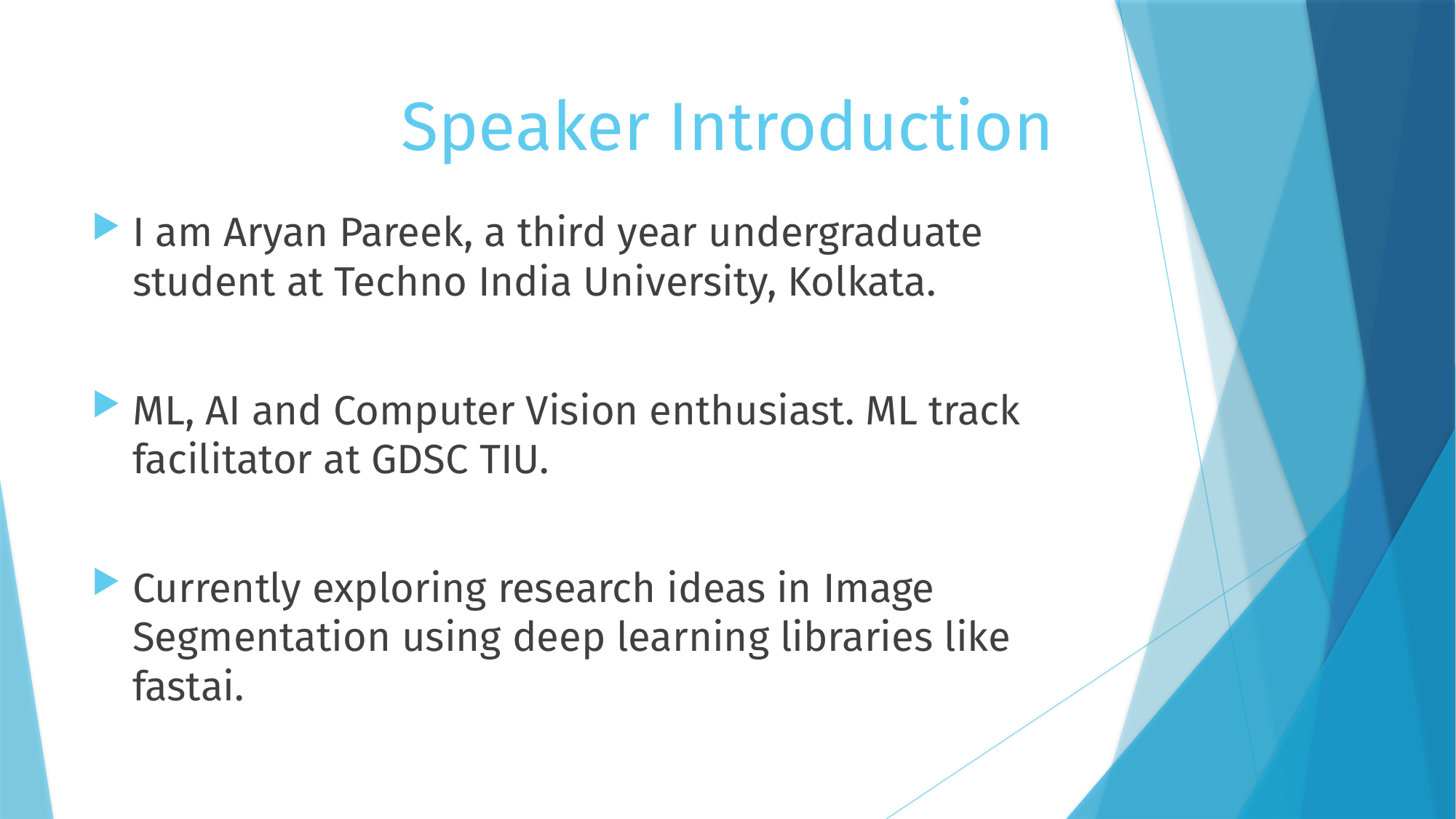

# Speaker Introduction
I am Aryan Pareek, a third year undergraduate student at Techno India University, Kolkata.

ML, AI and Computer Vision enthusiast. ML track facilitator at GDSC TIU.

Currently exploring research ideas in Image Segmentation using deep learning libraries like fastai.